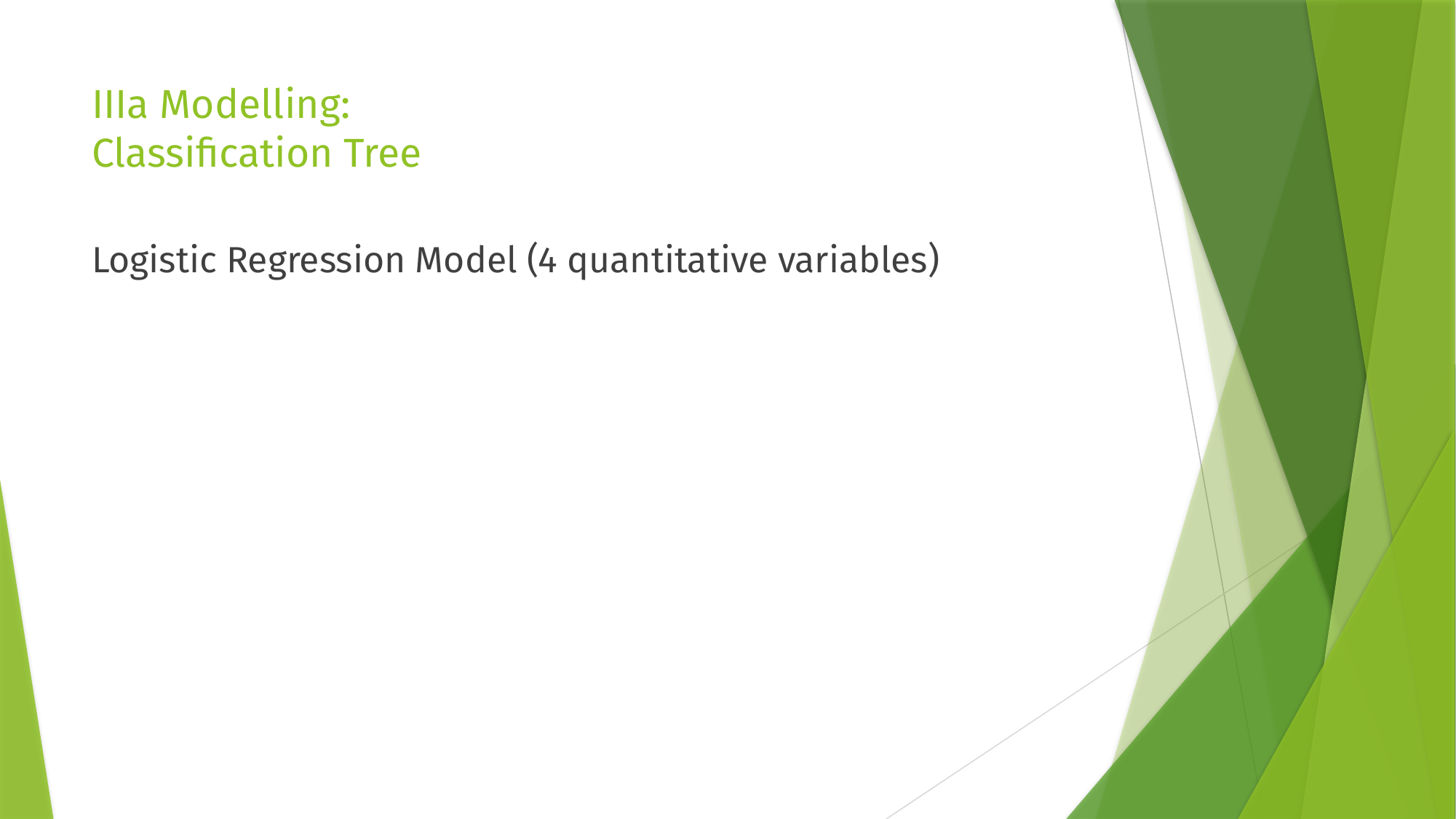

# IIIa Modelling: Classification Tree
Logistic Regression Model (4 quantitative variables)